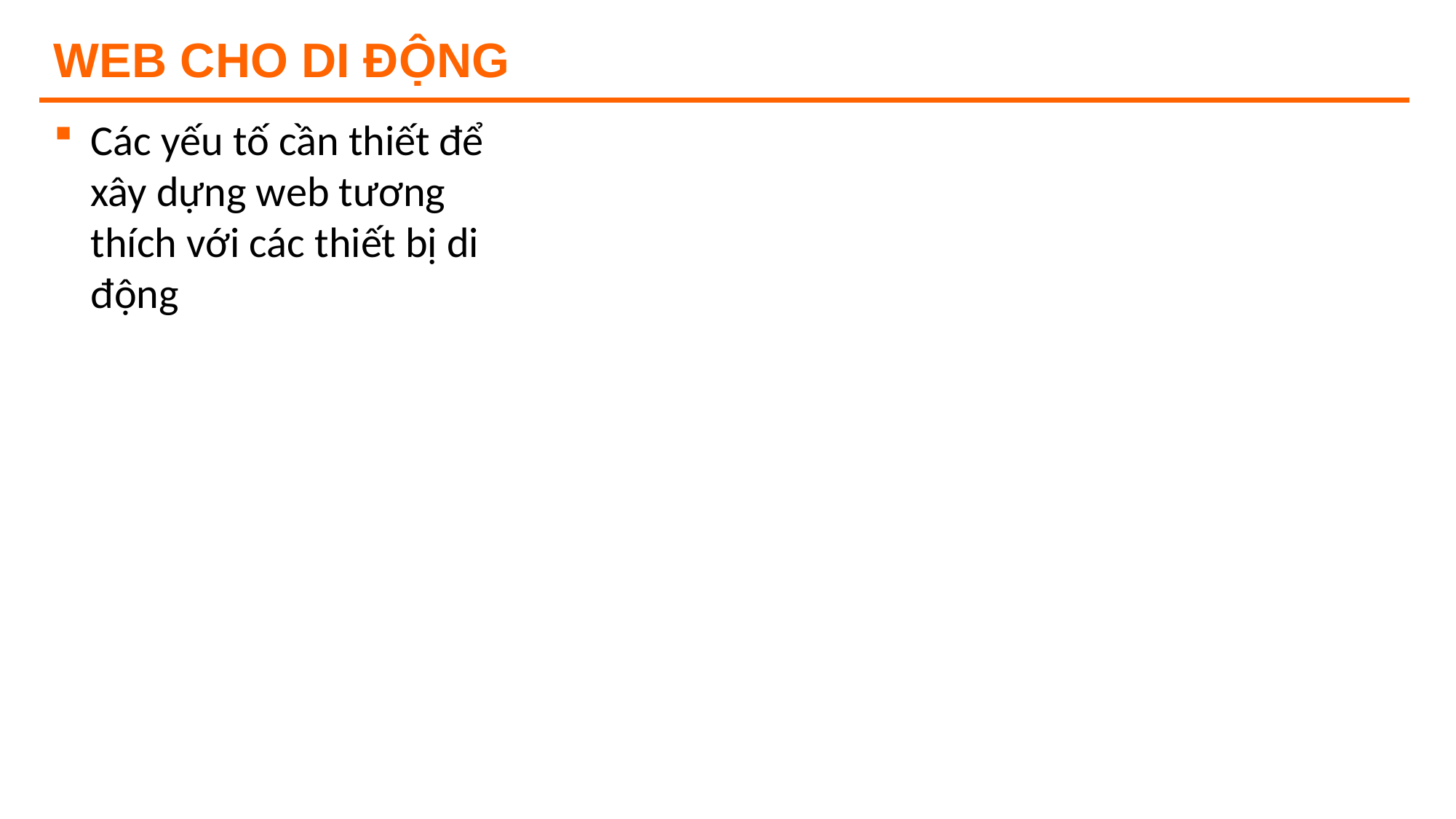

# Web cho di động
Các yếu tố cần thiết để xây dựng web tương thích với các thiết bị di động